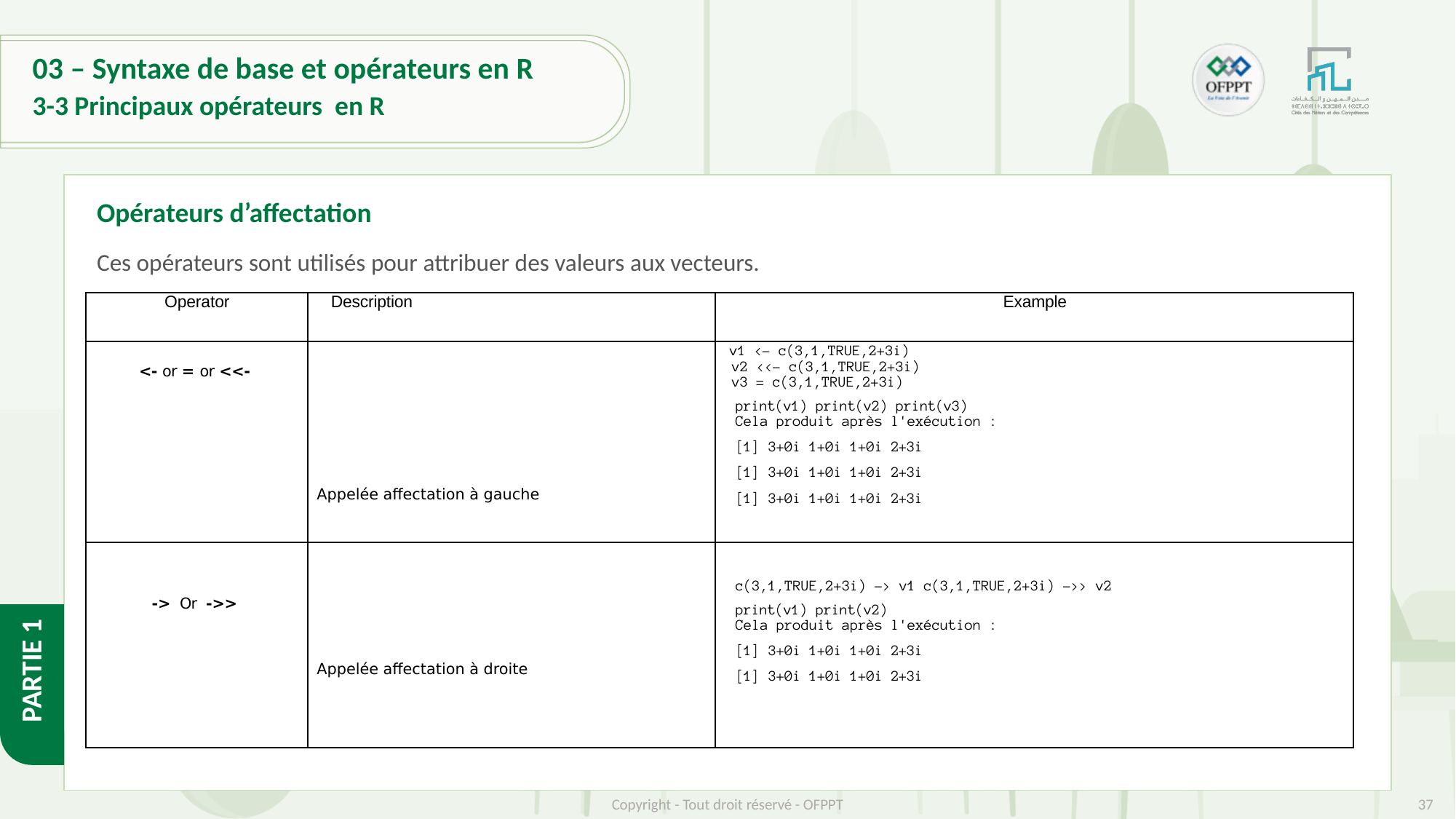

# 03 – Syntaxe de base et opérateurs en R
3-3 Principaux opérateurs  en R

Opérateurs d’affectation

Ces opérateurs sont utilisés pour attribuer des valeurs aux vecteurs.
| Operator | Description | Example |
| --- | --- | --- |
| <- or = or <<- | Appelée affectation à gauche | v1 <- c(3,1,TRUE,2+3i) v2 <<- c(3,1,TRUE,2+3i) v3 = c(3,1,TRUE,2+3i) print(v1) print(v2) print(v3) Cela produit après l'exécution : [1] 3+0i 1+0i 1+0i 2+3i [1] 3+0i 1+0i 1+0i 2+3i [1] 3+0i 1+0i 1+0i 2+3i |
| -> Or ->> | Appelée affectation à droite | c(3,1,TRUE,2+3i) -> v1 c(3,1,TRUE,2+3i) ->> v2 print(v1) print(v2) Cela produit après l'exécution : [1] 3+0i 1+0i 1+0i 2+3i [1] 3+0i 1+0i 1+0i 2+3i |